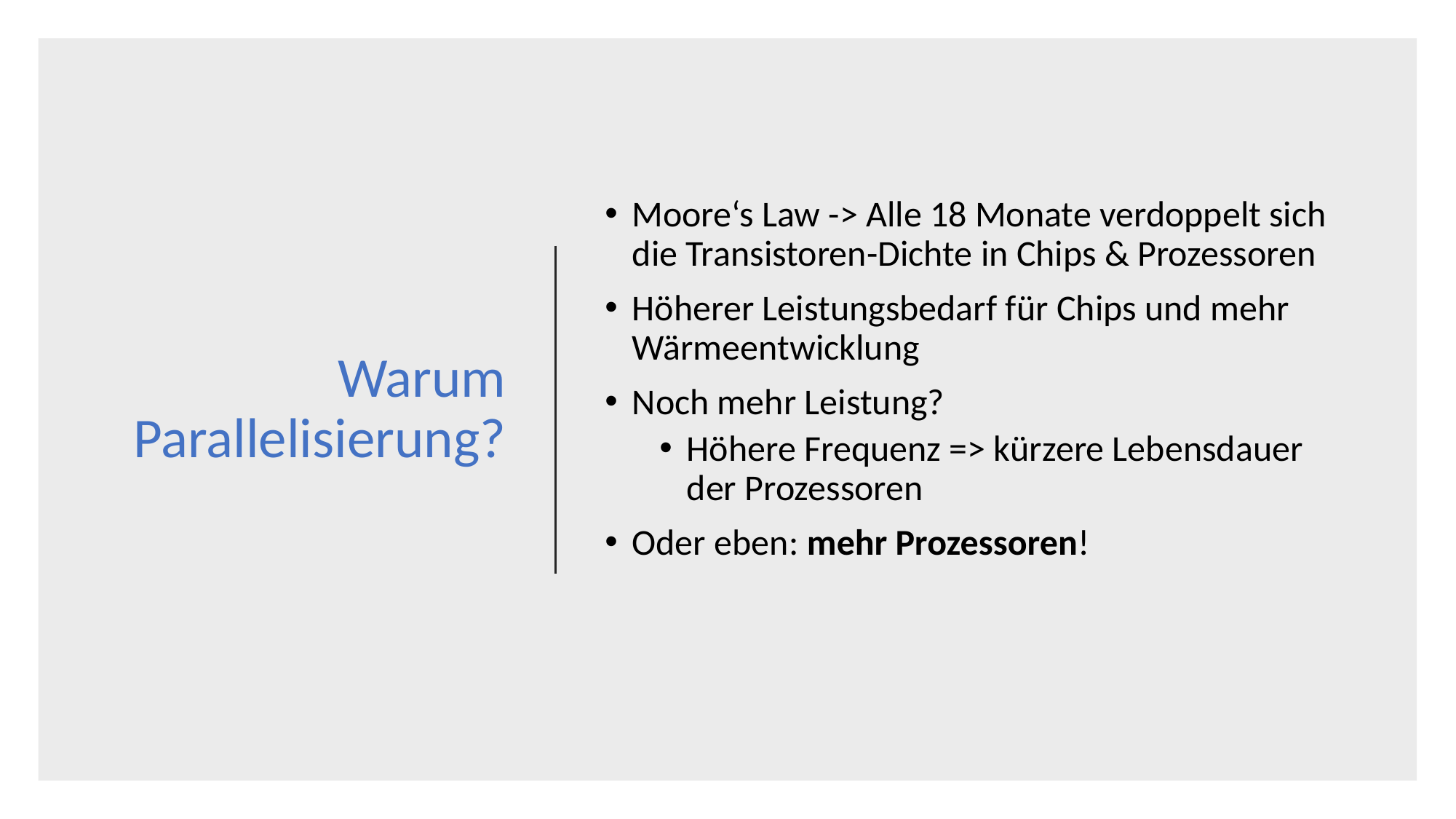

# Warum Parallelisierung?
Moore‘s Law -> Alle 18 Monate verdoppelt sich die Transistoren-Dichte in Chips & Prozessoren
Höherer Leistungsbedarf für Chips und mehr Wärmeentwicklung
Noch mehr Leistung?
Höhere Frequenz => kürzere Lebensdauer der Prozessoren
Oder eben: mehr Prozessoren!